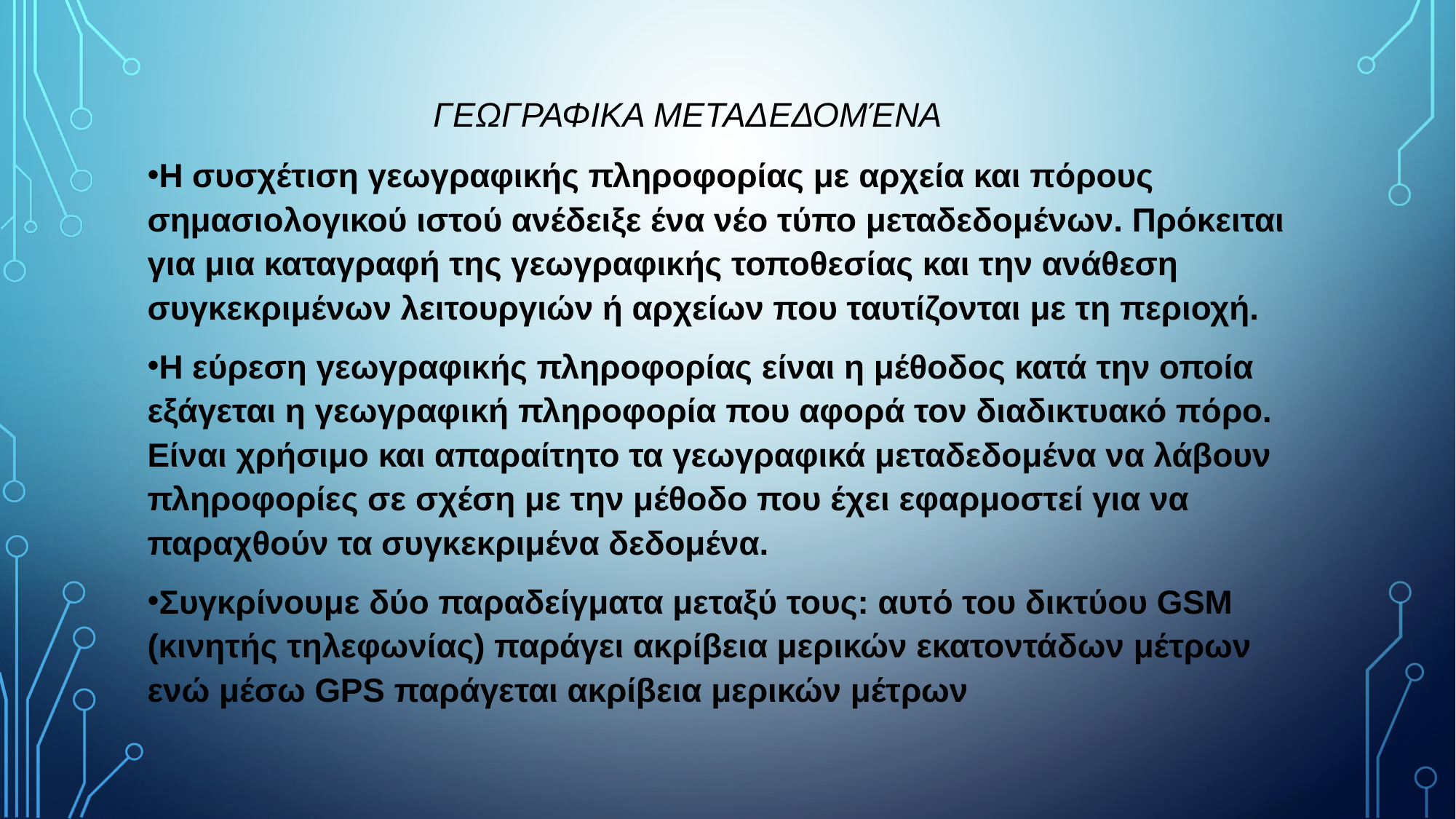

# ΓΕΩΓΡΑΦΙΚΑ ΜΕΤΑΔΕΔΟΜΈΝΑ

Η συσχέτιση γεωγραφικής πληροφορίας με αρχεία και πόρους σημασιολογικού ιστού ανέδειξε ένα νέο τύπο μεταδεδομένων. Πρόκειται για μια καταγραφή της γεωγραφικής τοποθεσίας και την ανάθεση συγκεκριμένων λειτουργιών ή αρχείων που ταυτίζονται με τη περιοχή.
Η εύρεση γεωγραφικής πληροφορίας είναι η μέθοδος κατά την οποία εξάγεται η γεωγραφική πληροφορία που αφορά τον διαδικτυακό πόρο. Είναι χρήσιμο και απαραίτητο τα γεωγραφικά μεταδεδομένα να λάβουν πληροφορίες σε σχέση με την μέθοδο που έχει εφαρμοστεί για να παραχθούν τα συγκεκριμένα δεδομένα.
Συγκρίνουμε δύο παραδείγματα μεταξύ τους: αυτό του δικτύου GSM (κινητής τηλεφωνίας) παράγει ακρίβεια μερικών εκατοντάδων μέτρων ενώ μέσω GPS παράγεται ακρίβεια μερικών μέτρων